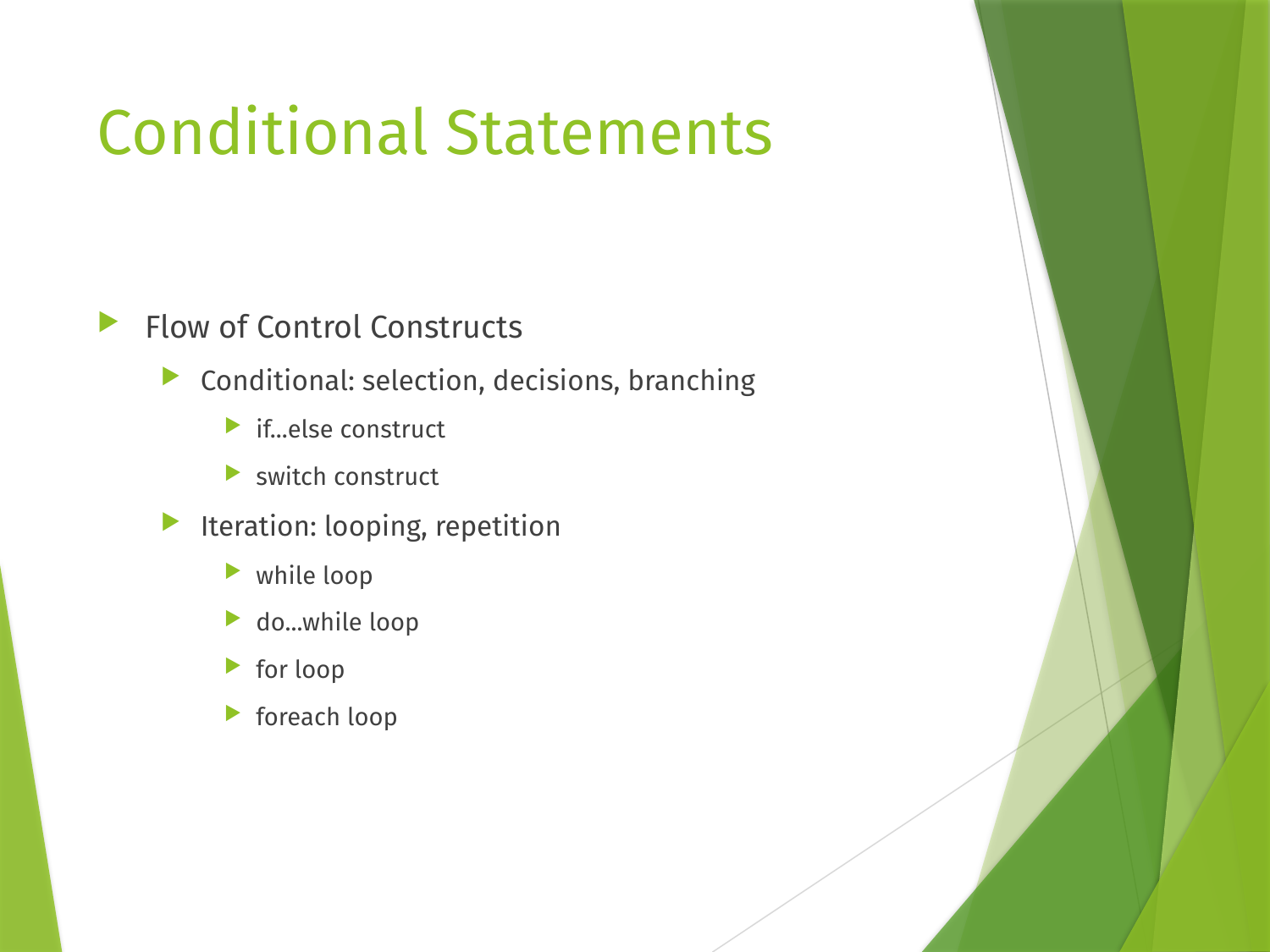

# Conditional Statements
Flow of Control Constructs
Conditional: selection, decisions, branching
if...else construct
switch construct
Iteration: looping, repetition
while loop
do...while loop
for loop
foreach loop